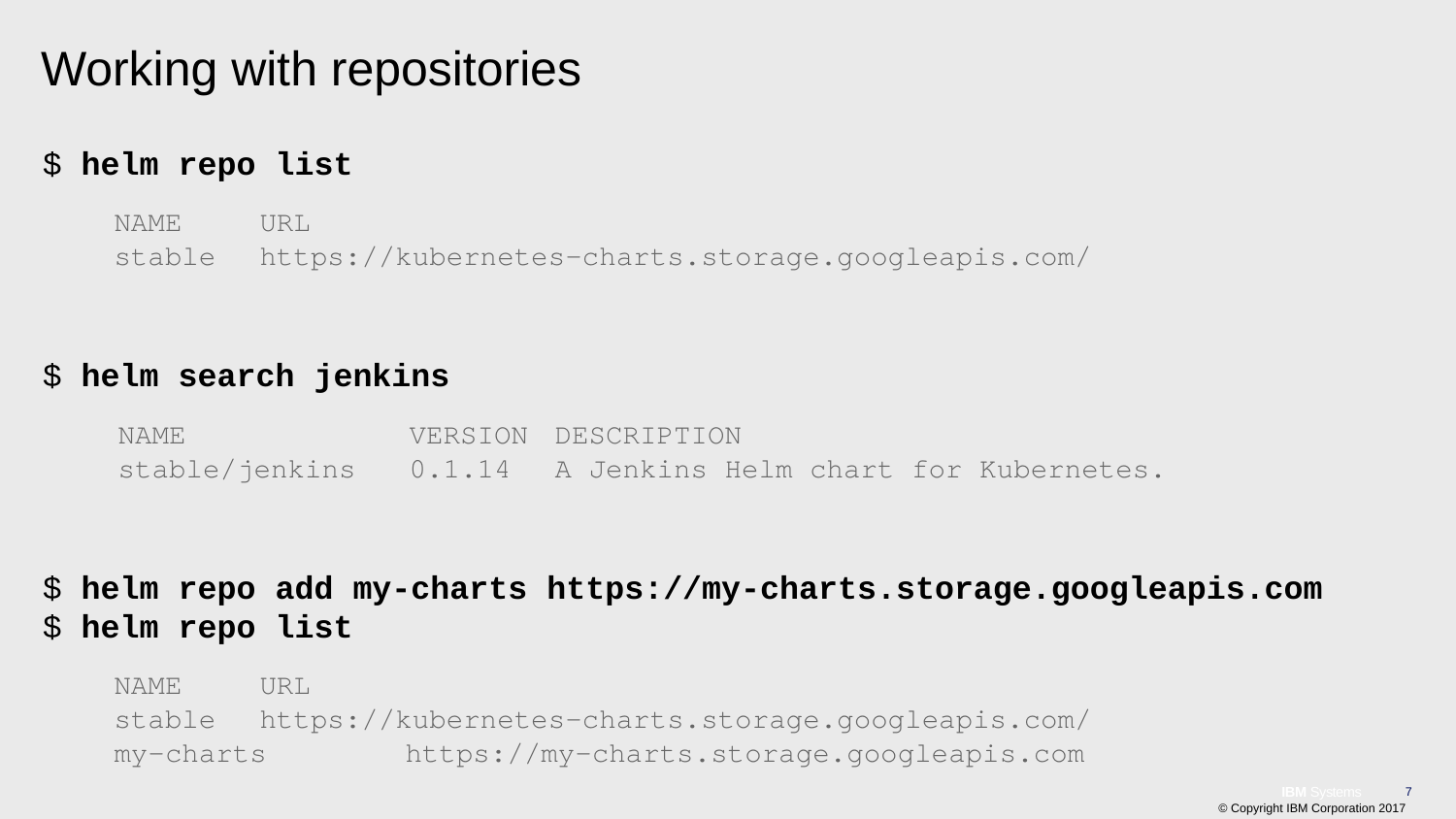

# Working with repositories
$ helm repo list
NAME  	URL
stable	https://kubernetes-charts.storage.googleapis.com/

$ helm search jenkins
NAME          	VERSION	DESCRIPTION
stable/jenkins	0.1.14	A Jenkins Helm chart for Kubernetes.

$ helm repo add my-charts https://my-charts.storage.googleapis.com
$ helm repo list
NAME  	URL
stable	https://kubernetes-charts.storage.googleapis.com/
my-charts	https://my-charts.storage.googleapis.com

7
© Copyright IBM Corporation 2017